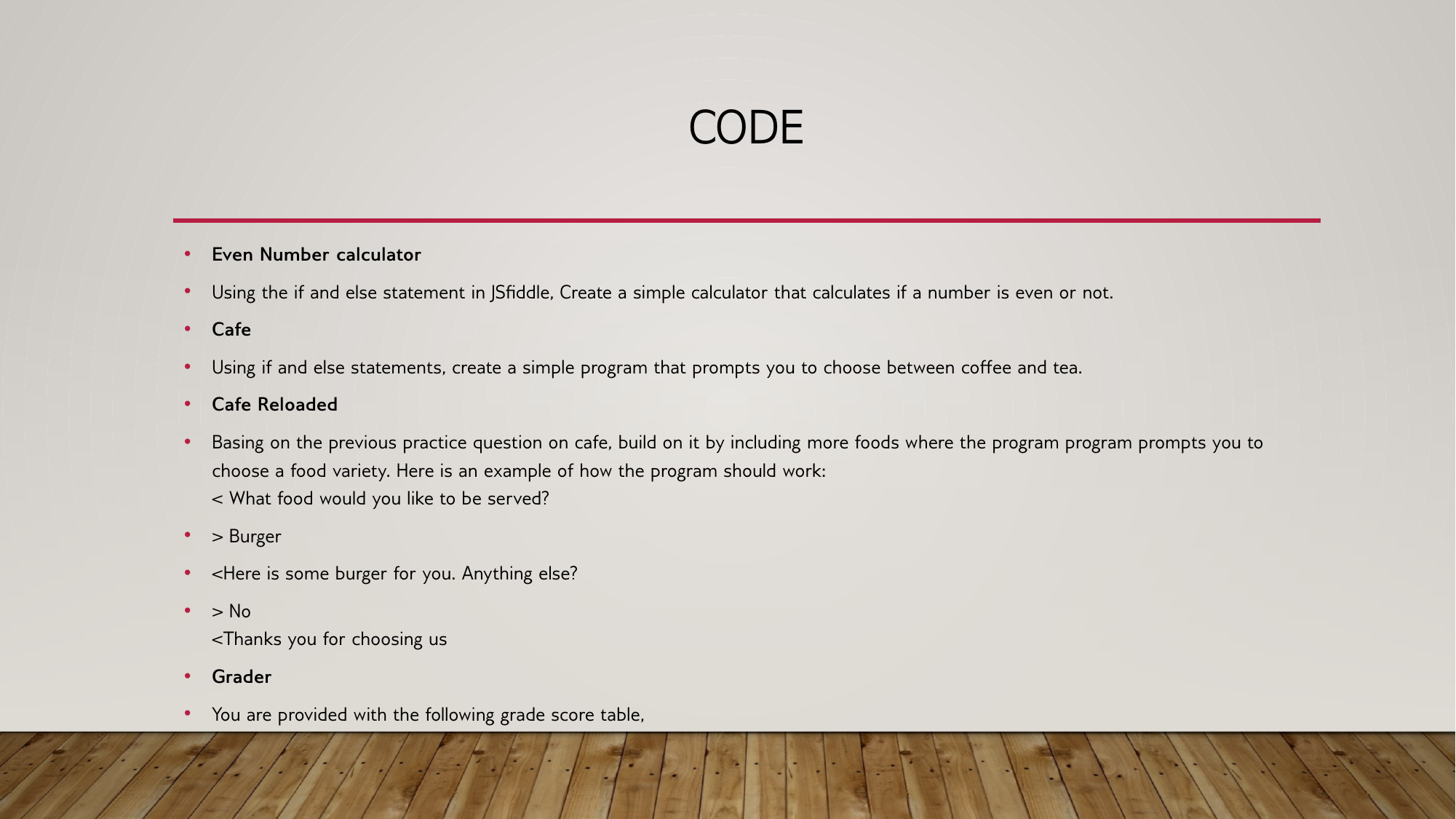

# code
Even Number calculator
Using the if and else statement in JSfiddle, Create a simple calculator that calculates if a number is even or not.
Cafe
Using if and else statements, create a simple program that prompts you to choose between coffee and tea.
Cafe Reloaded
Basing on the previous practice question on cafe, build on it by including more foods where the program program prompts you to choose a food variety. Here is an example of how the program should work:
< What food would you like to be served?
> Burger
<Here is some burger for you. Anything else?
> No
<Thanks you for choosing us
Grader
You are provided with the following grade score table,